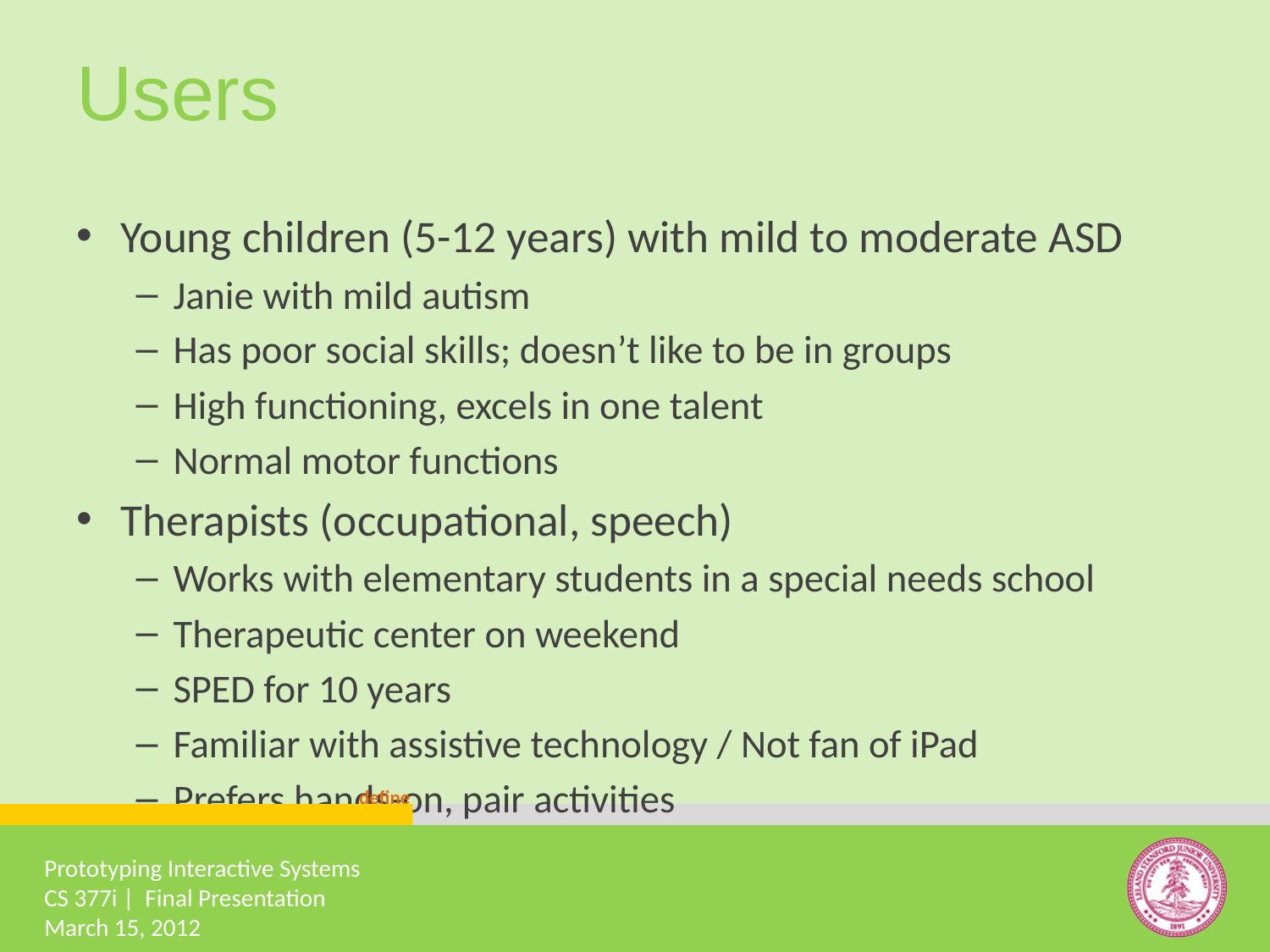

# Users
Young children (5-12 years) with mild to moderate ASD
Janie with mild autism
Has poor social skills; doesn’t like to be in groups
High functioning, excels in one talent
Normal motor functions
Therapists (occupational, speech)
Works with elementary students in a special needs school
Therapeutic center on weekend
SPED for 10 years
Familiar with assistive technology / Not fan of iPad
Prefers hands-on, pair activities

define